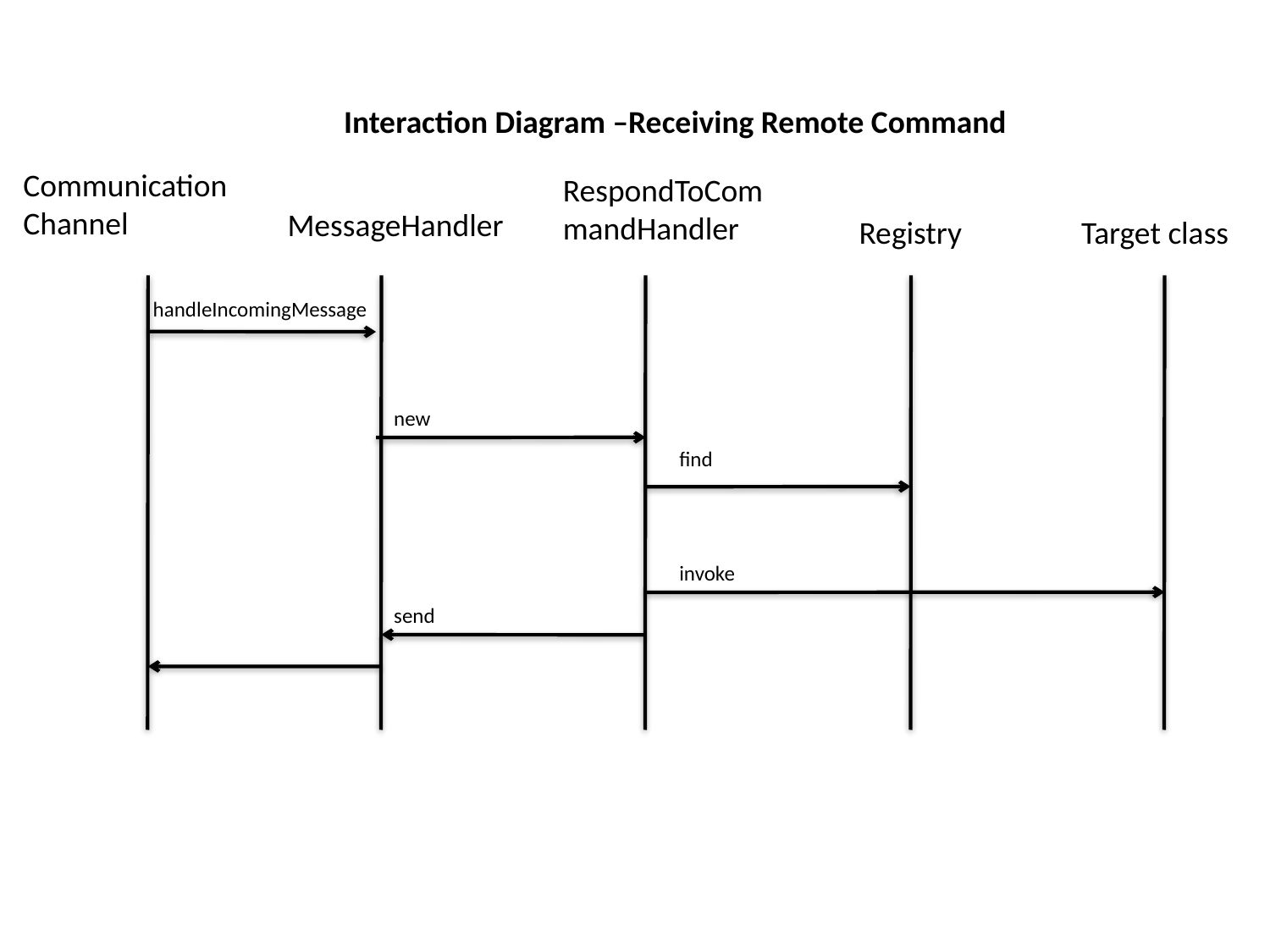

Interaction Diagram –Receiving Remote Command
CommunicationChannel
RespondToCommandHandler
MessageHandler
Registry
Target class
handleIncomingMessage
new
find
invoke
send